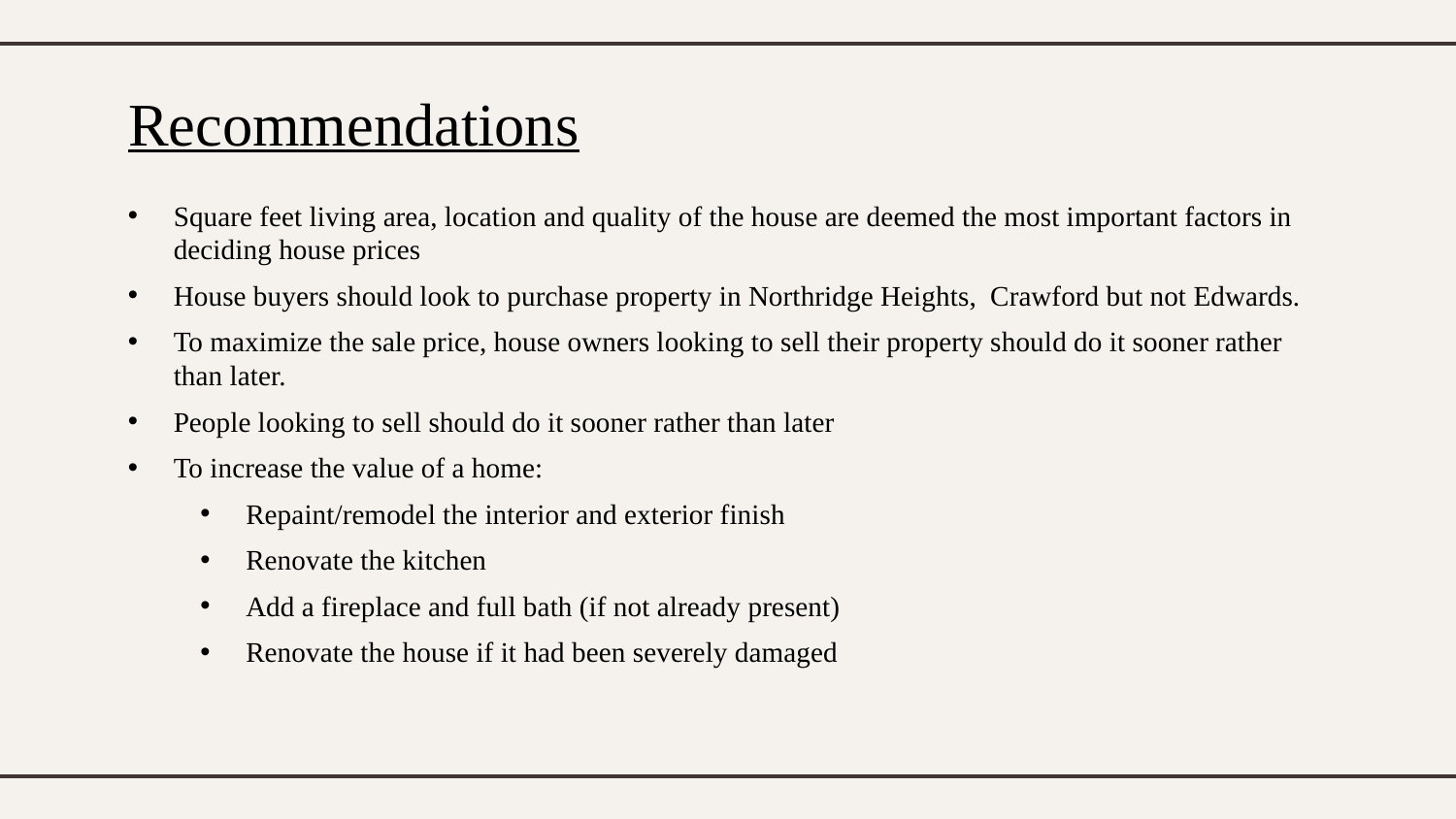

# Recommendations
Square feet living area, location and quality of the house are deemed the most important factors in deciding house prices
House buyers should look to purchase property in Northridge Heights,  Crawford but not Edwards.
To maximize the sale price, house owners looking to sell their property should do it sooner rather than later.
People looking to sell should do it sooner rather than later
To increase the value of a home:
Repaint/remodel the interior and exterior finish
Renovate the kitchen
Add a fireplace and full bath (if not already present)
Renovate the house if it had been severely damaged